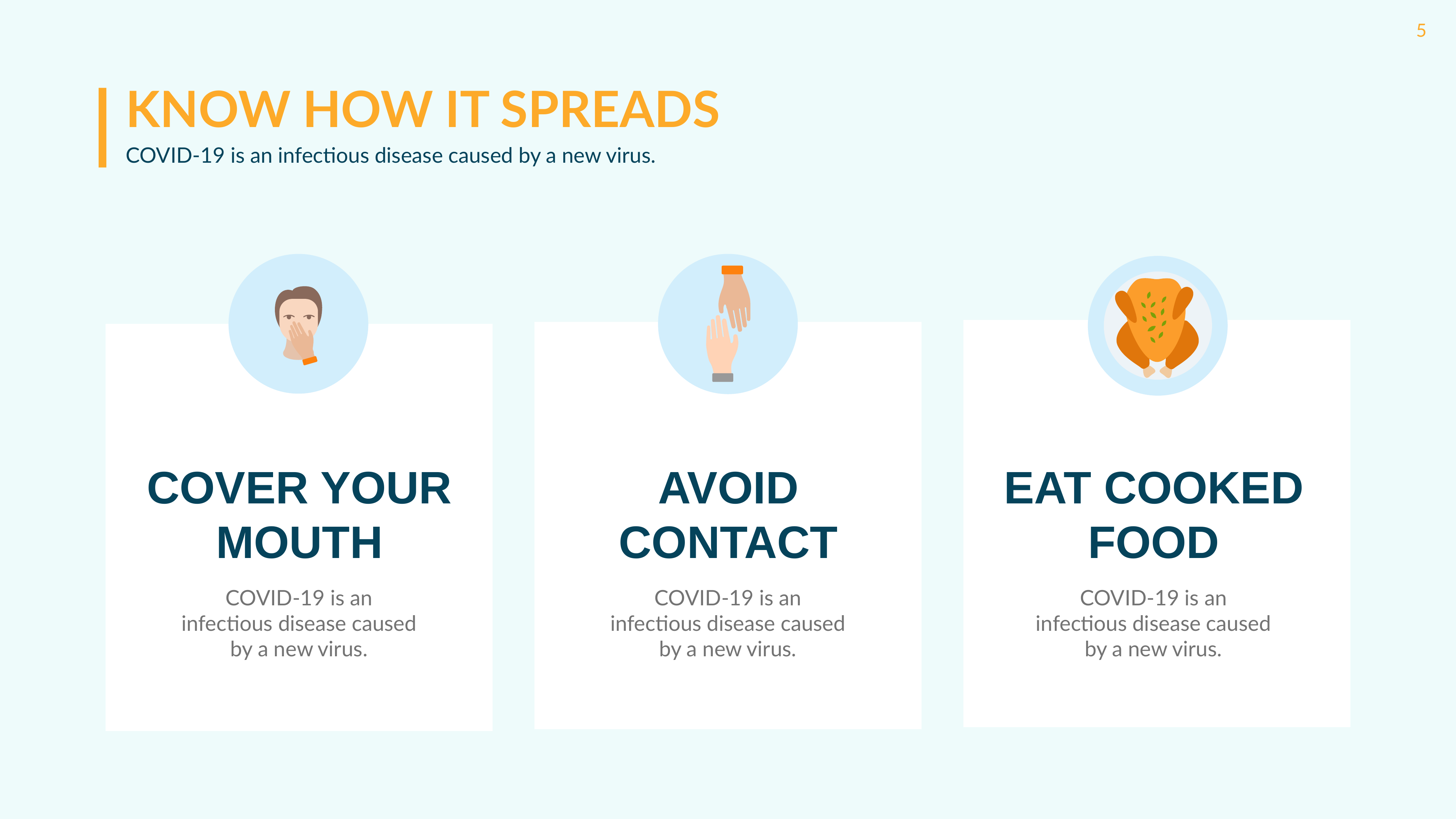

KNOW HOW IT SPREADS

COVID-19 is an infectious disease caused by a new virus.

COVER YOUR MOUTH
AVOID CONTACT
EAT COOKED FOOD
COVID-19 is an infectious disease caused by a new virus.
COVID-19 is an infectious disease caused by a new virus.
COVID-19 is an infectious disease caused by a new virus.